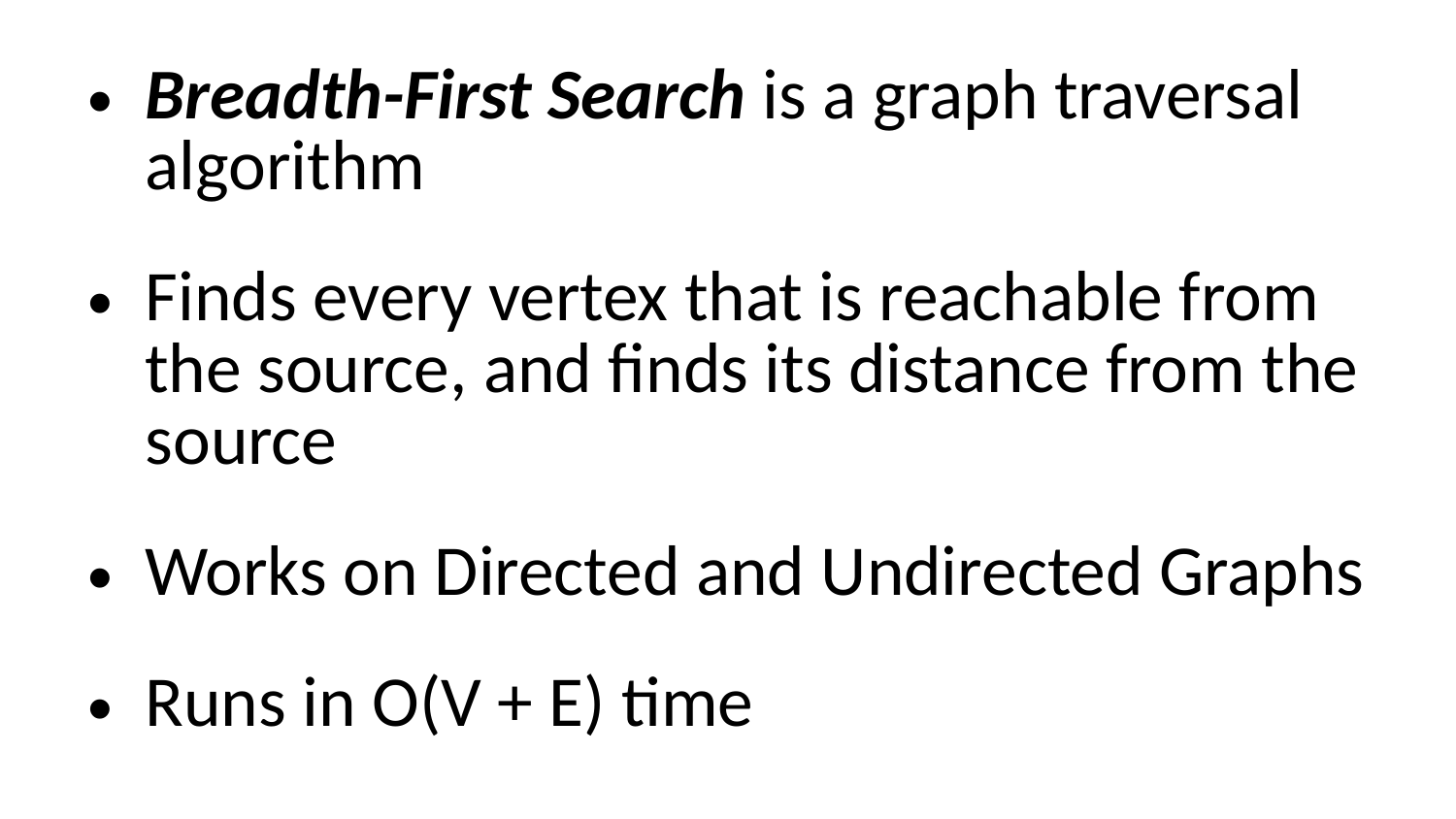

Breadth-First Search is a graph traversal algorithm
Finds every vertex that is reachable from the source, and finds its distance from the source
Works on Directed and Undirected Graphs
Runs in O(V + E) time